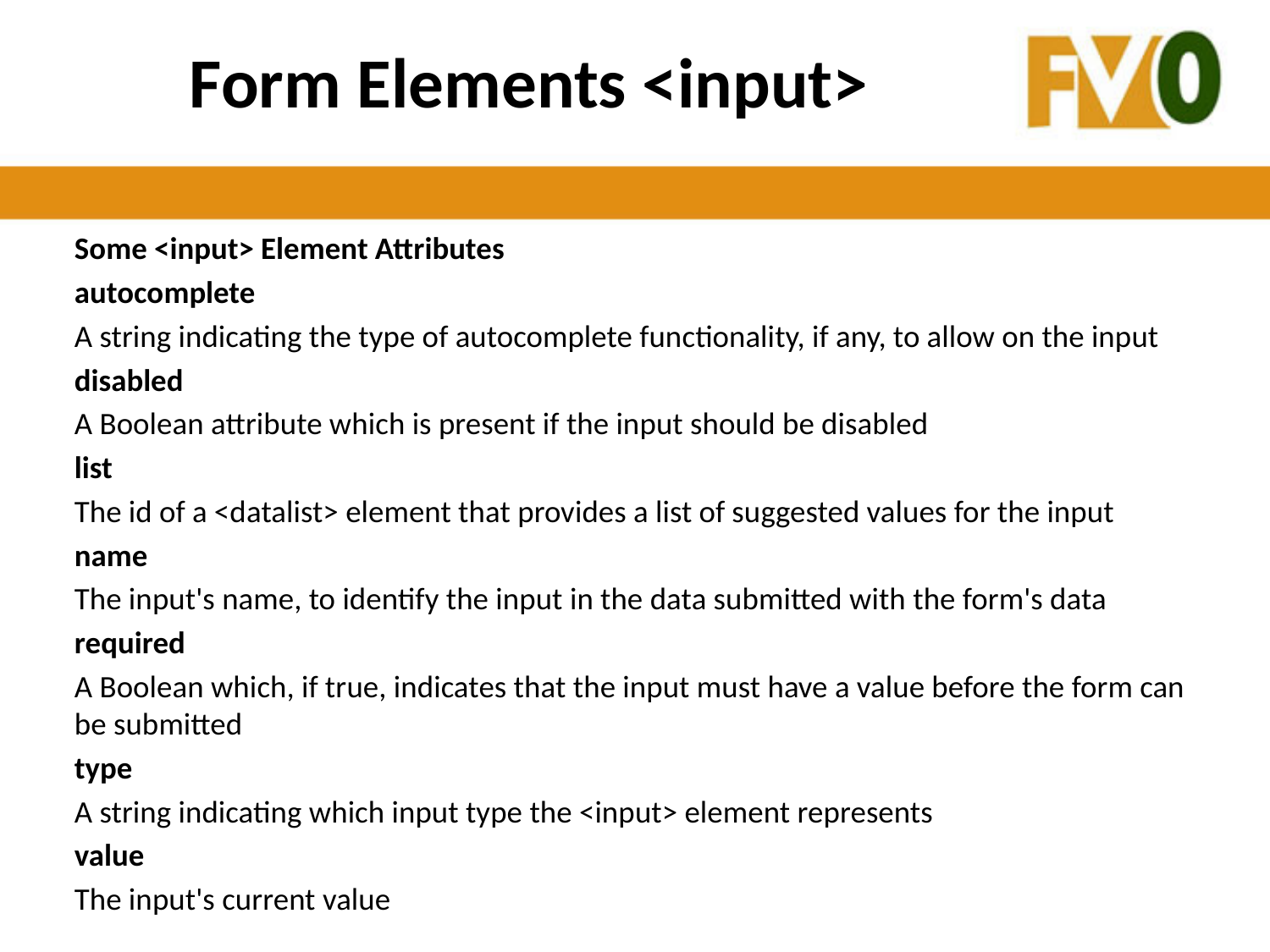

# Form Elements <input>
Some <input> Element Attributes
autocomplete
A string indicating the type of autocomplete functionality, if any, to allow on the input
disabled
A Boolean attribute which is present if the input should be disabled
list
The id of a <datalist> element that provides a list of suggested values for the input
name
The input's name, to identify the input in the data submitted with the form's data
required
A Boolean which, if true, indicates that the input must have a value before the form can be submitted
type
A string indicating which input type the <input> element represents
value
The input's current value